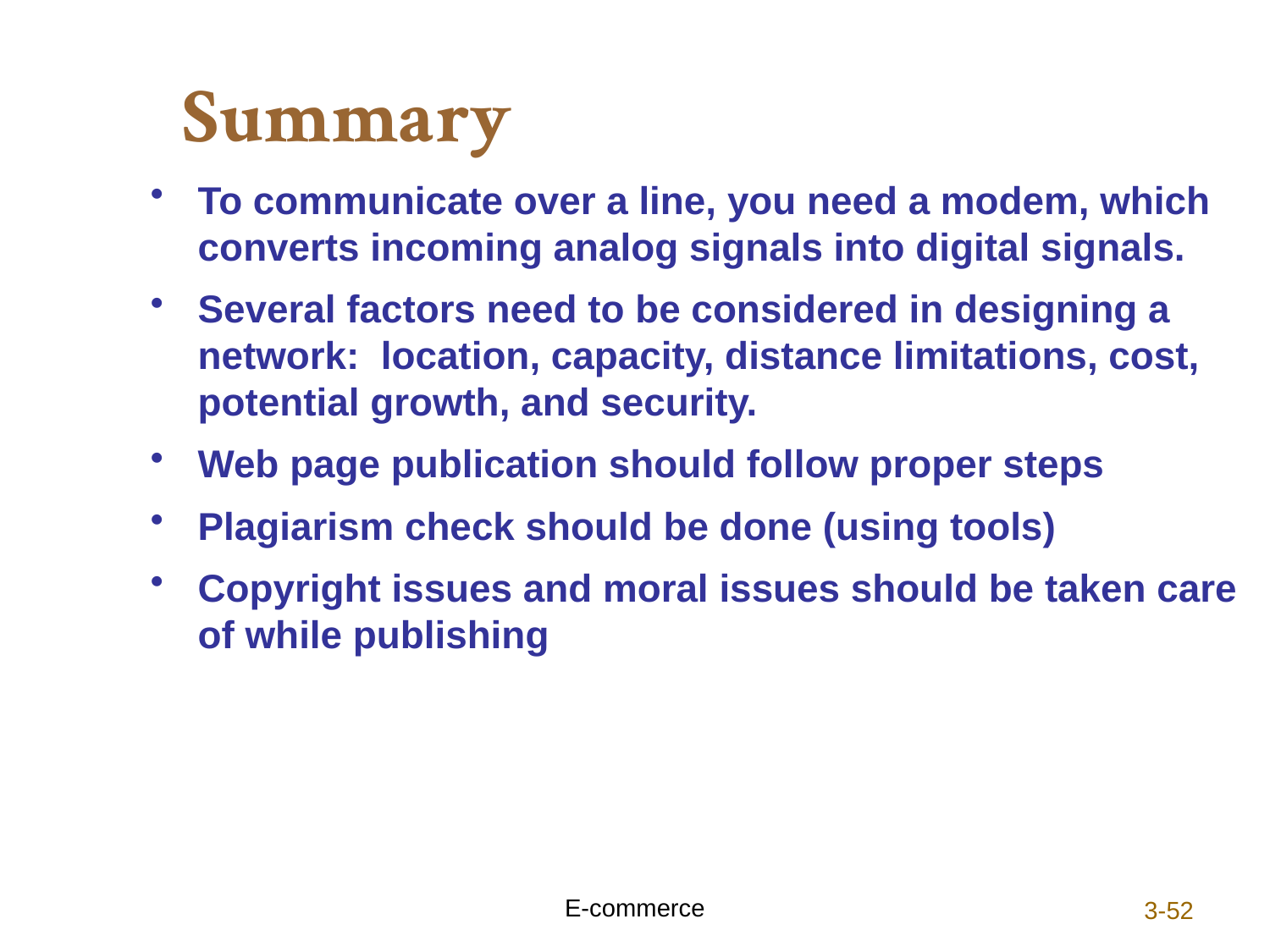

# Summary
To communicate over a line, you need a modem, which converts incoming analog signals into digital signals.
Several factors need to be considered in designing a network:  location, capacity, distance limitations, cost, potential growth, and security.
Web page publication should follow proper steps
Plagiarism check should be done (using tools)
Copyright issues and moral issues should be taken care of while publishing

E-commerce
3-52